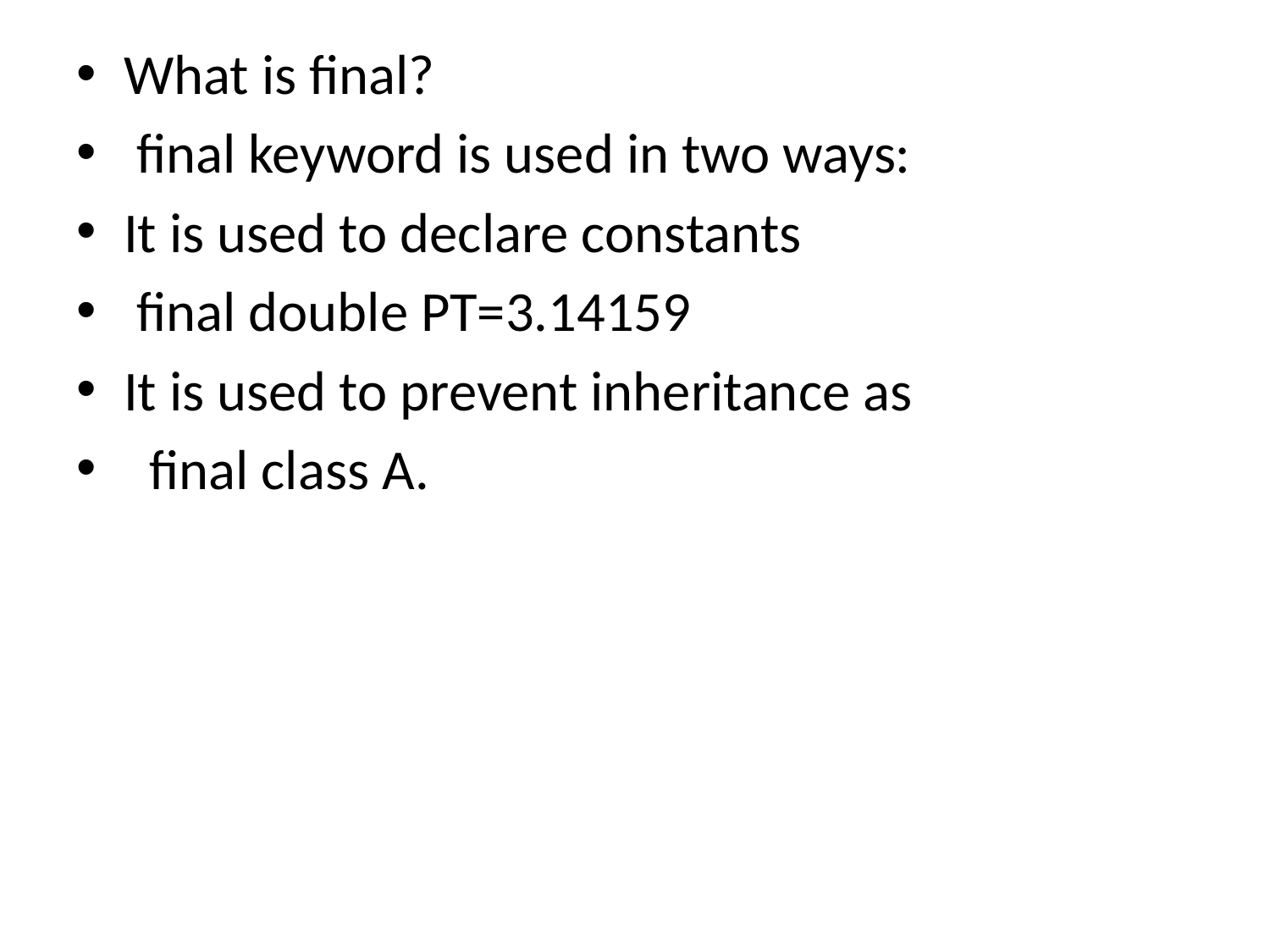

#
What is final?
 final keyword is used in two ways:
It is used to declare constants
 final double PT=3.14159
It is used to prevent inheritance as
  final class A.